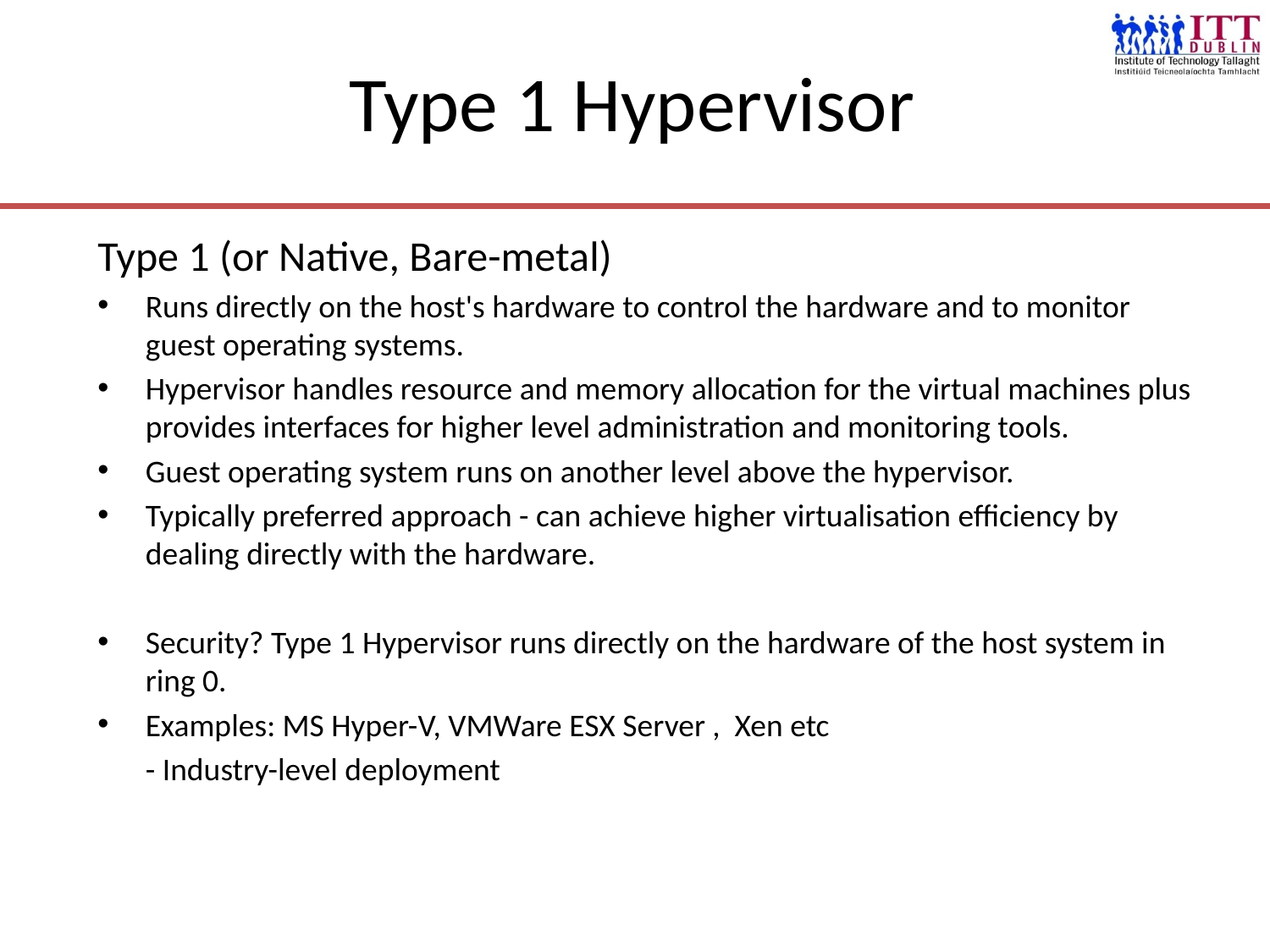

# Type 1 Hypervisor
Type 1 (or Native, Bare-metal)
Runs directly on the host's hardware to control the hardware and to monitor guest operating systems.
Hypervisor handles resource and memory allocation for the virtual machines plus provides interfaces for higher level administration and monitoring tools.
Guest operating system runs on another level above the hypervisor.
Typically preferred approach - can achieve higher virtualisation efficiency by dealing directly with the hardware.

Security? Type 1 Hypervisor runs directly on the hardware of the host system in ring 0.
Examples: MS Hyper-V, VMWare ESX Server ,  Xen etc
	- Industry-level deployment